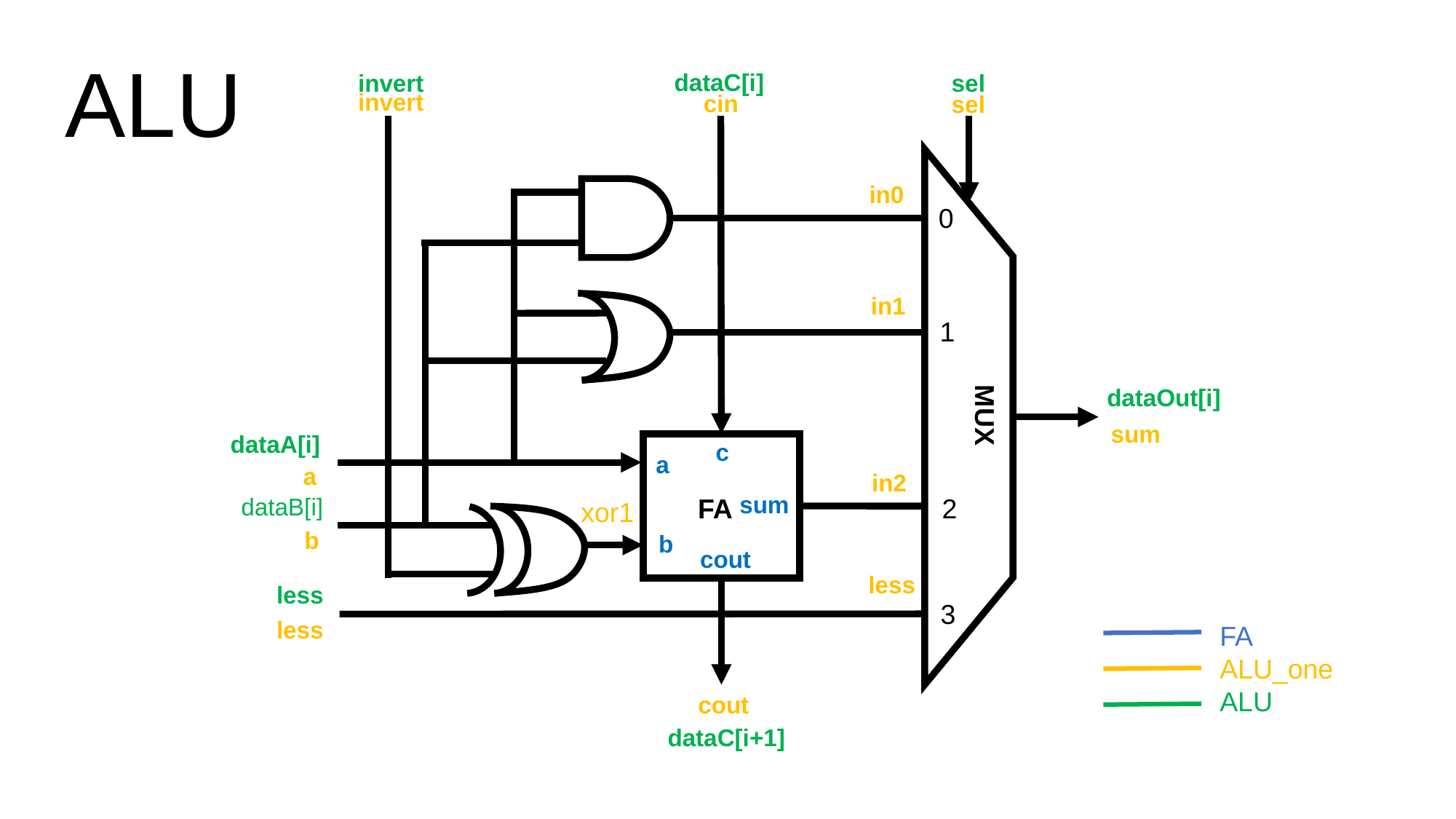

ALU
dataC[i]
invert
sel
invert
cin
sel

in0
0
in1
1
dataOut[i]
MUX
sum
dataA[i]
c
a
a
in2
sum
dataB[i]
FA
2
xor1
b
b
cout
less
less
3
less
cout
dataC[i+1]
FA
ALU_one
ALU